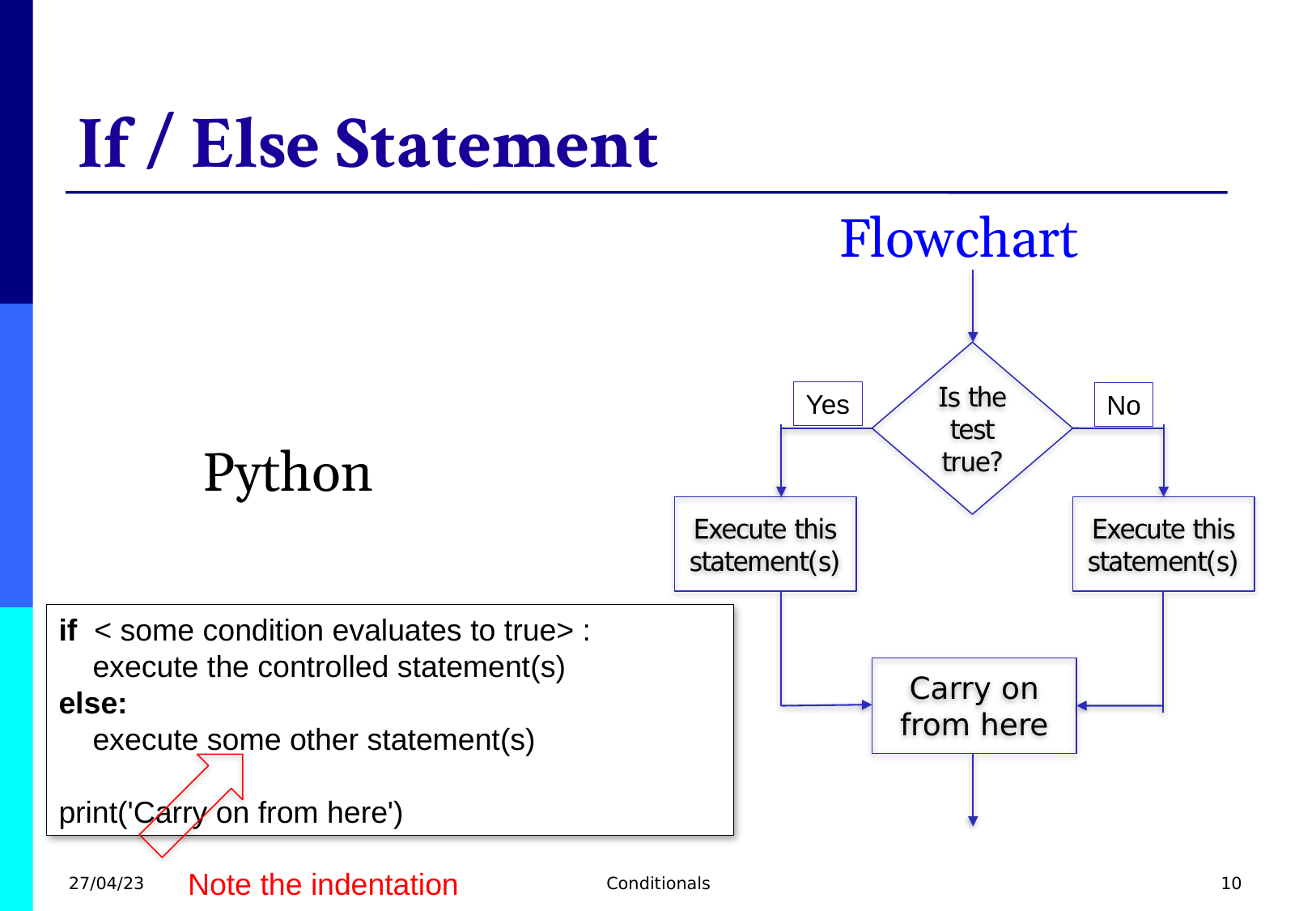

# If / Else Statement

Flowchart

Is the test true?
Yes
No
Python

Execute this statement(s)
Execute this statement(s)
if  < some condition evaluates to true> :
    execute the controlled statement(s)
else:
    execute some other statement(s)

print('Carry on from here')
Carry on from here

Note the indentation
27/04/23
Conditionals
10